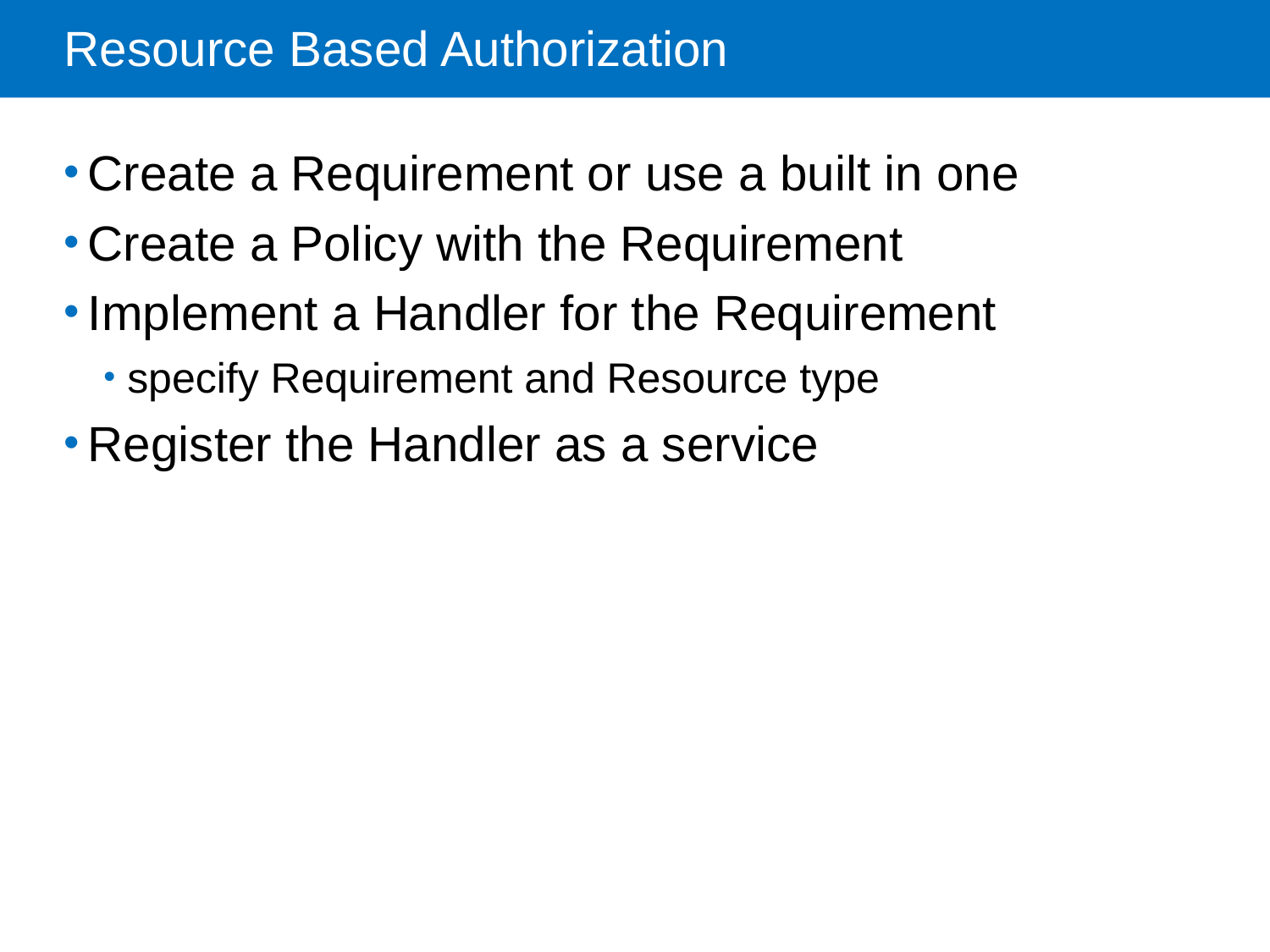

# Resource Based Authorization
Create a Requirement or use a built in one
Create a Policy with the Requirement
Implement a Handler for the Requirement
specify Requirement and Resource type
Register the Handler as a service